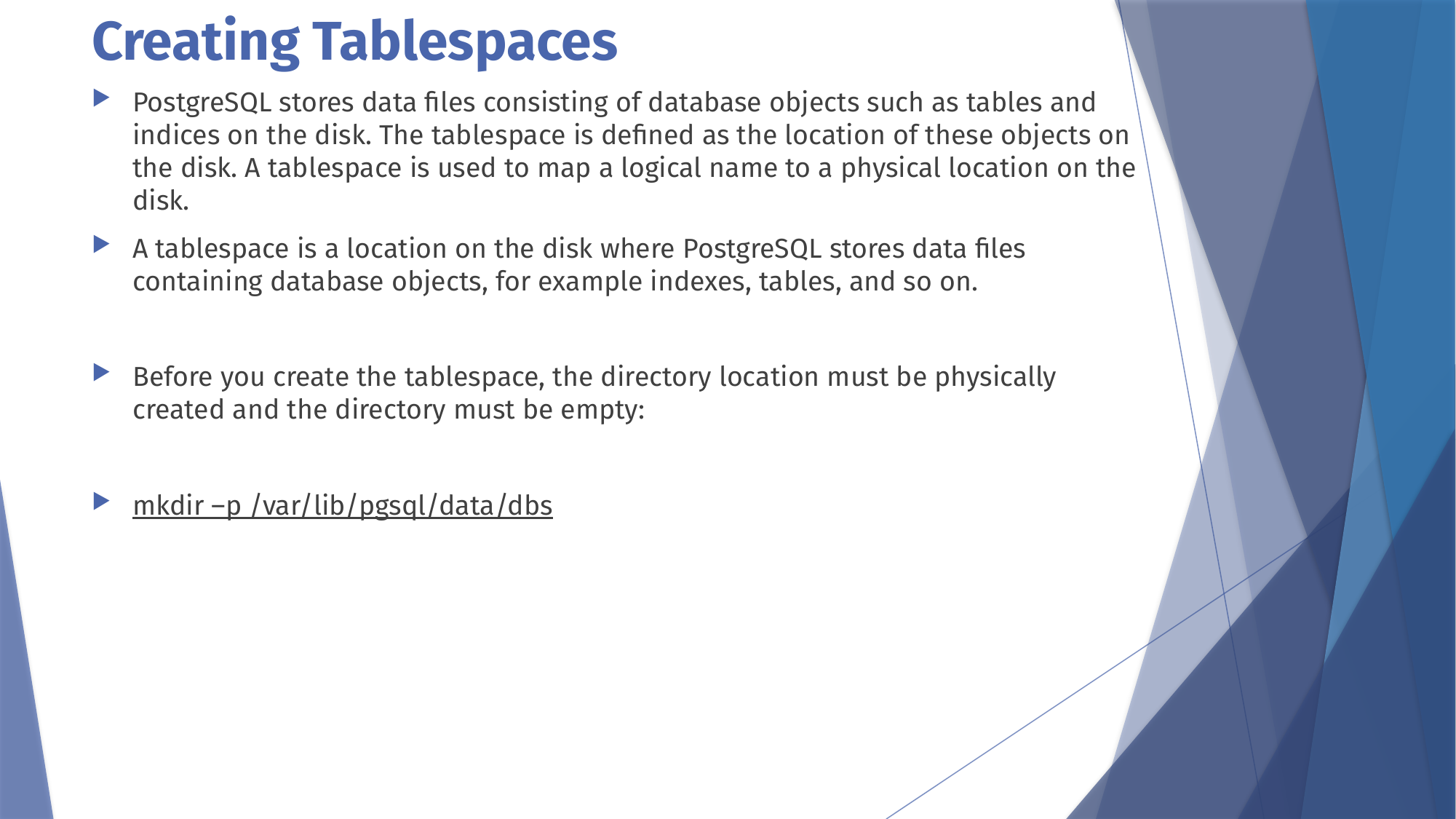

# Creating Tablespaces
PostgreSQL stores data files consisting of database objects such as tables and indices on the disk. The tablespace is defined as the location of these objects on the disk. A tablespace is used to map a logical name to a physical location on the disk.
A tablespace is a location on the disk where PostgreSQL stores data files containing database objects, for example indexes, tables, and so on.

Before you create the tablespace, the directory location must be physically created and the directory must be empty:

mkdir –p /var/lib/pgsql/data/dbs